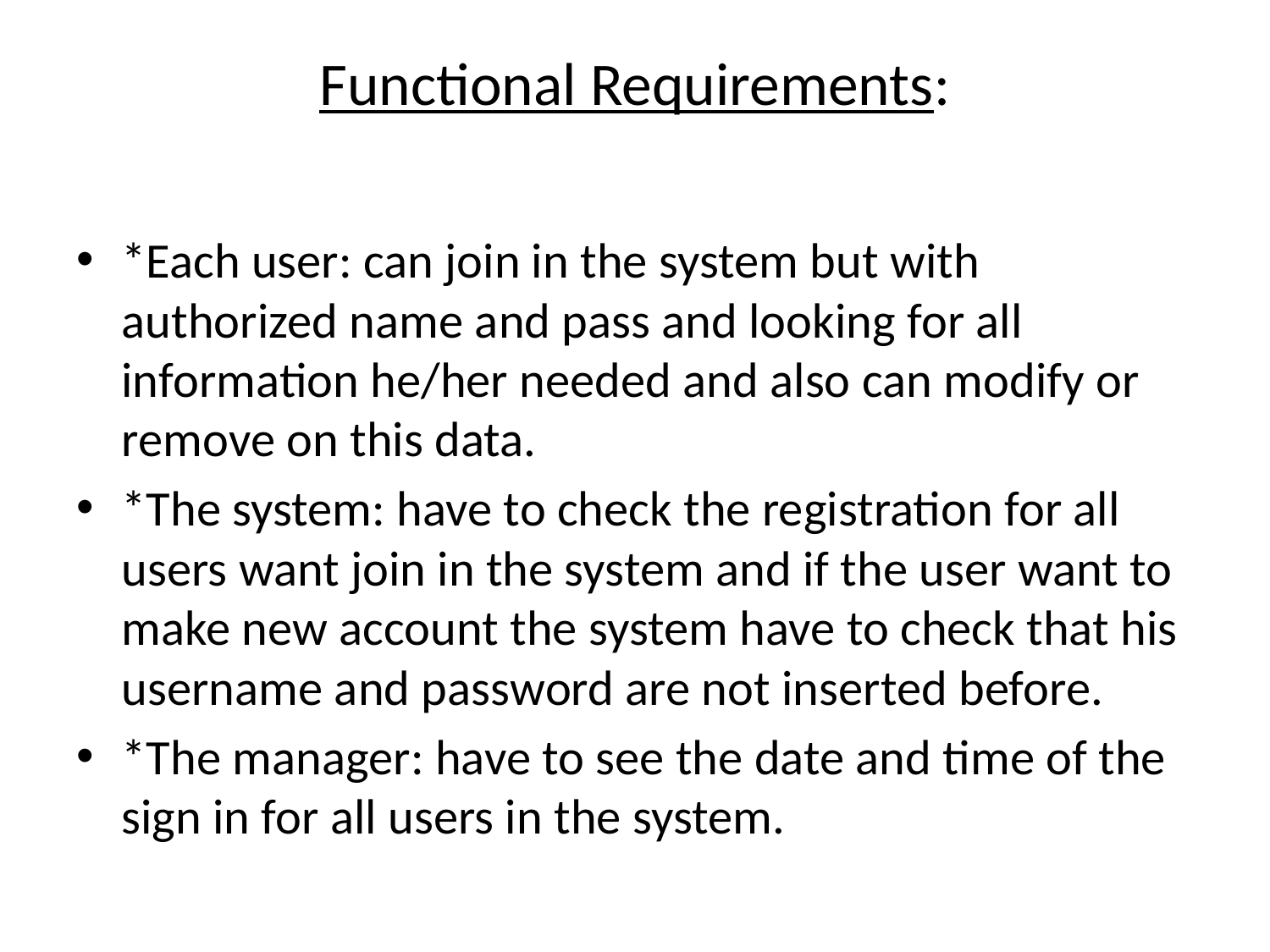

# Functional Requirements:
*Each user: can join in the system but with authorized name and pass and looking for all information he/her needed and also can modify or remove on this data.
*The system: have to check the registration for all users want join in the system and if the user want to make new account the system have to check that his username and password are not inserted before.
*The manager: have to see the date and time of the sign in for all users in the system.